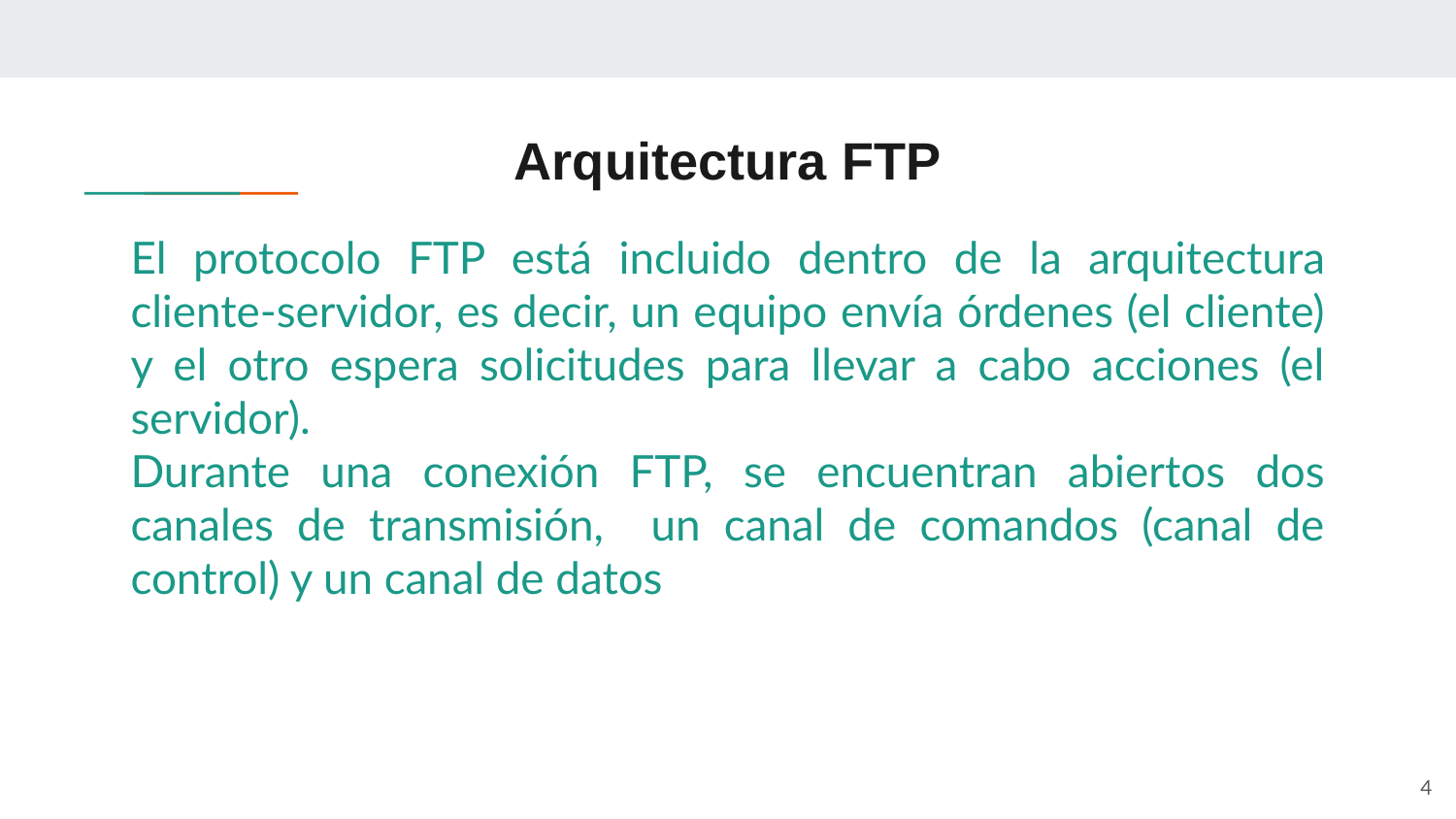

# Arquitectura FTP
El protocolo FTP está incluido dentro de la arquitectura cliente-servidor, es decir, un equipo envía órdenes (el cliente) y el otro espera solicitudes para llevar a cabo acciones (el servidor).
Durante una conexión FTP, se encuentran abiertos dos canales de transmisión,  un canal de comandos (canal de control) y un canal de datos
4